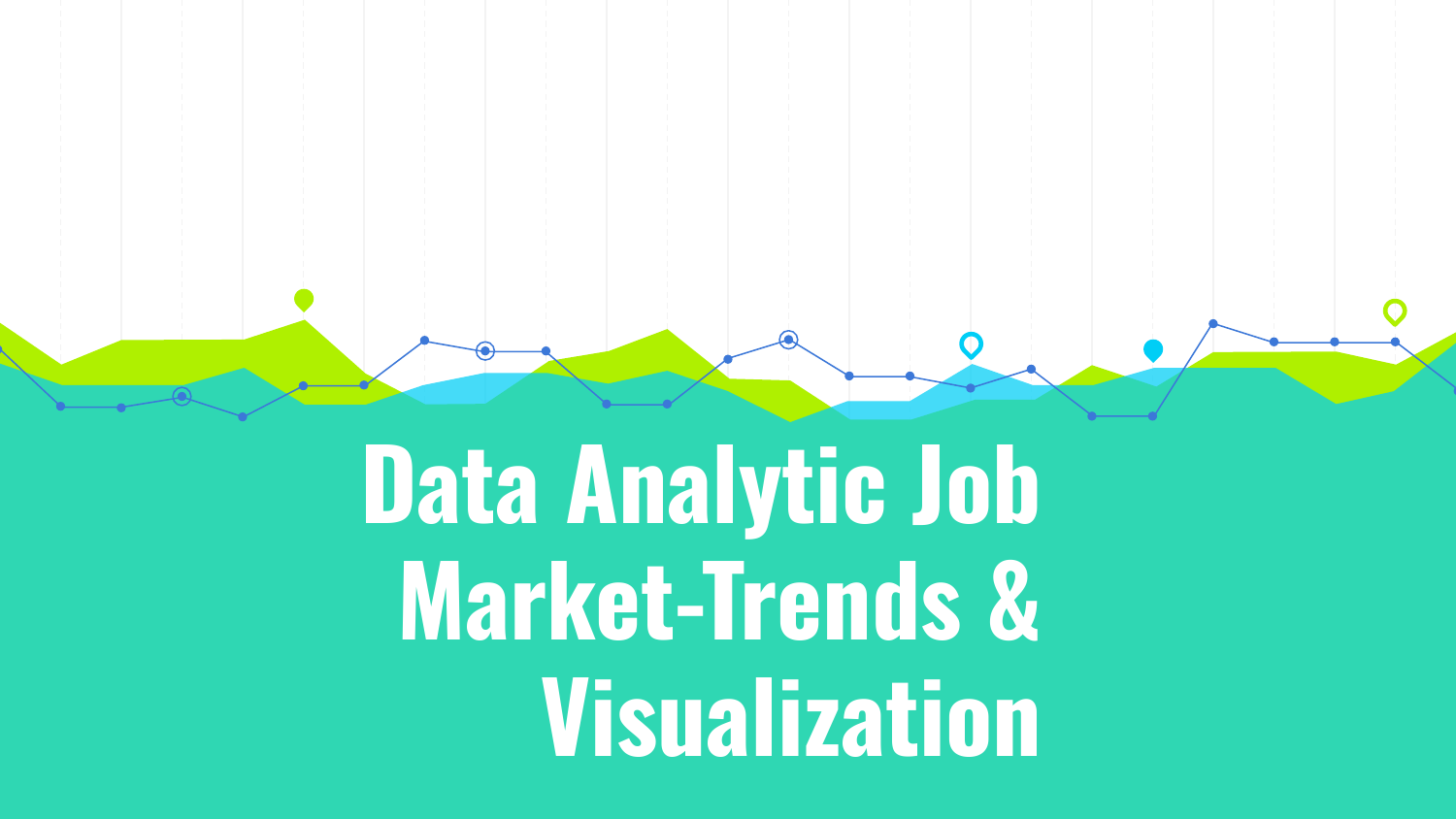

# Data Analytic Job Market-Trends & Visualization